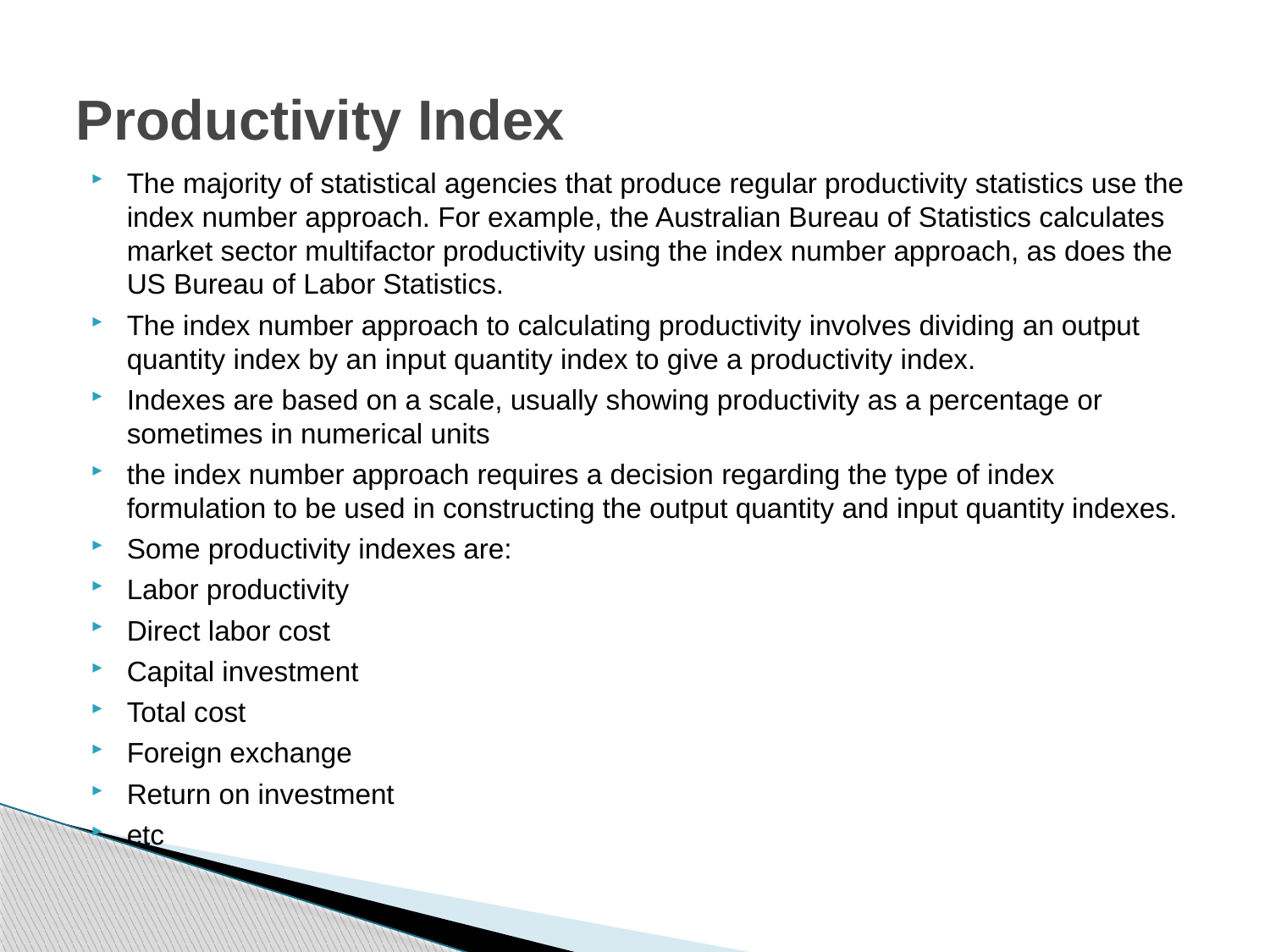

# Productivity Index
The majority of statistical agencies that produce regular productivity statistics use the index number approach. For example, the Australian Bureau of Statistics calculates market sector multifactor productivity using the index number approach, as does the US Bureau of Labor Statistics.
The index number approach to calculating productivity involves dividing an output quantity index by an input quantity index to give a productivity index.
Indexes are based on a scale, usually showing productivity as a percentage or sometimes in numerical units
the index number approach requires a decision regarding the type of index formulation to be used in constructing the output quantity and input quantity indexes.
Some productivity indexes are:
Labor productivity
Direct labor cost
Capital investment
Total cost
Foreign exchange
Return on investment
etc